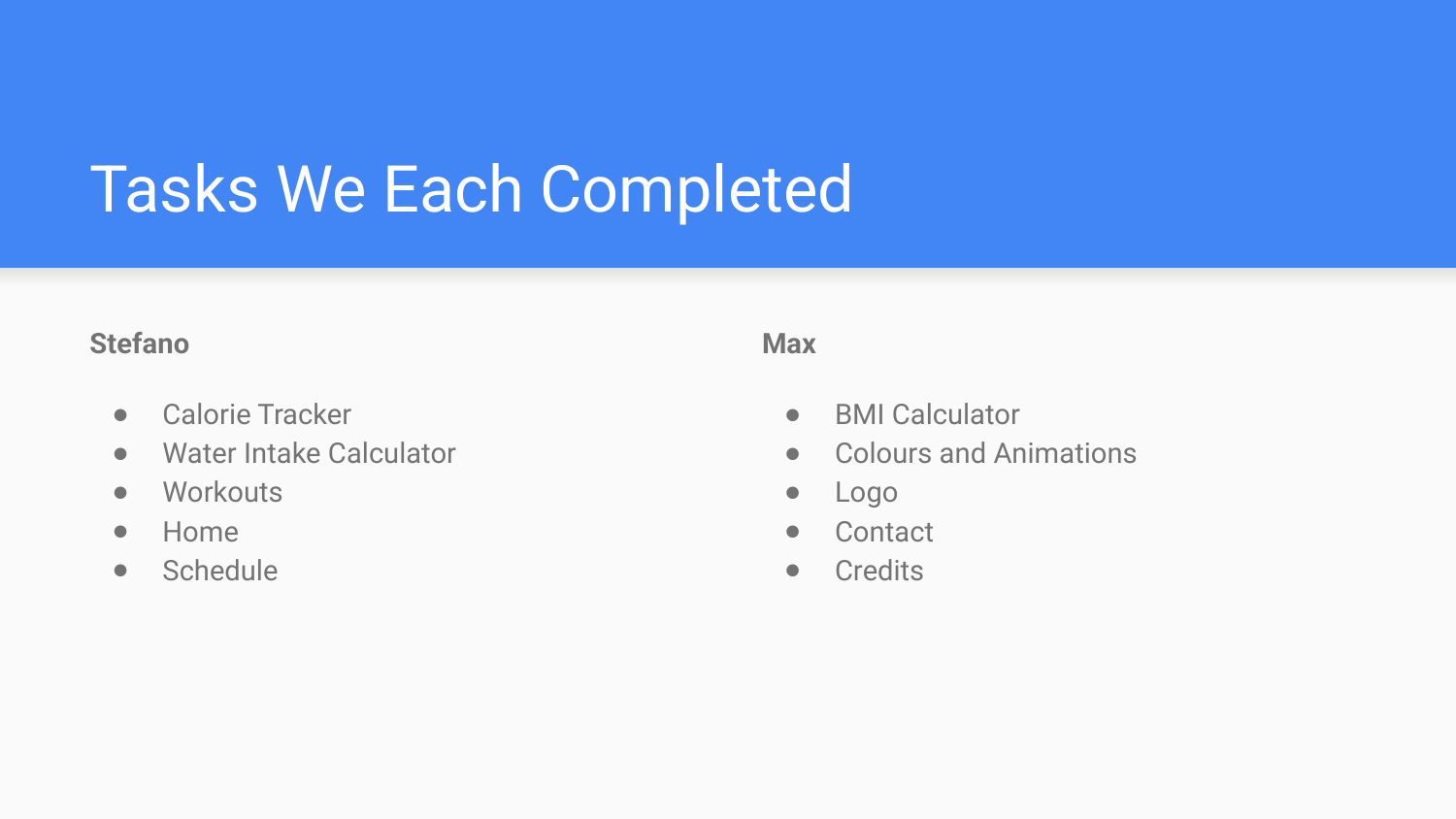

# Tasks We Each Completed
Stefano
Calorie Tracker
Water Intake Calculator
Workouts
Home
Schedule

Max
BMI Calculator
Colours and Animations
Logo
Contact
Credits